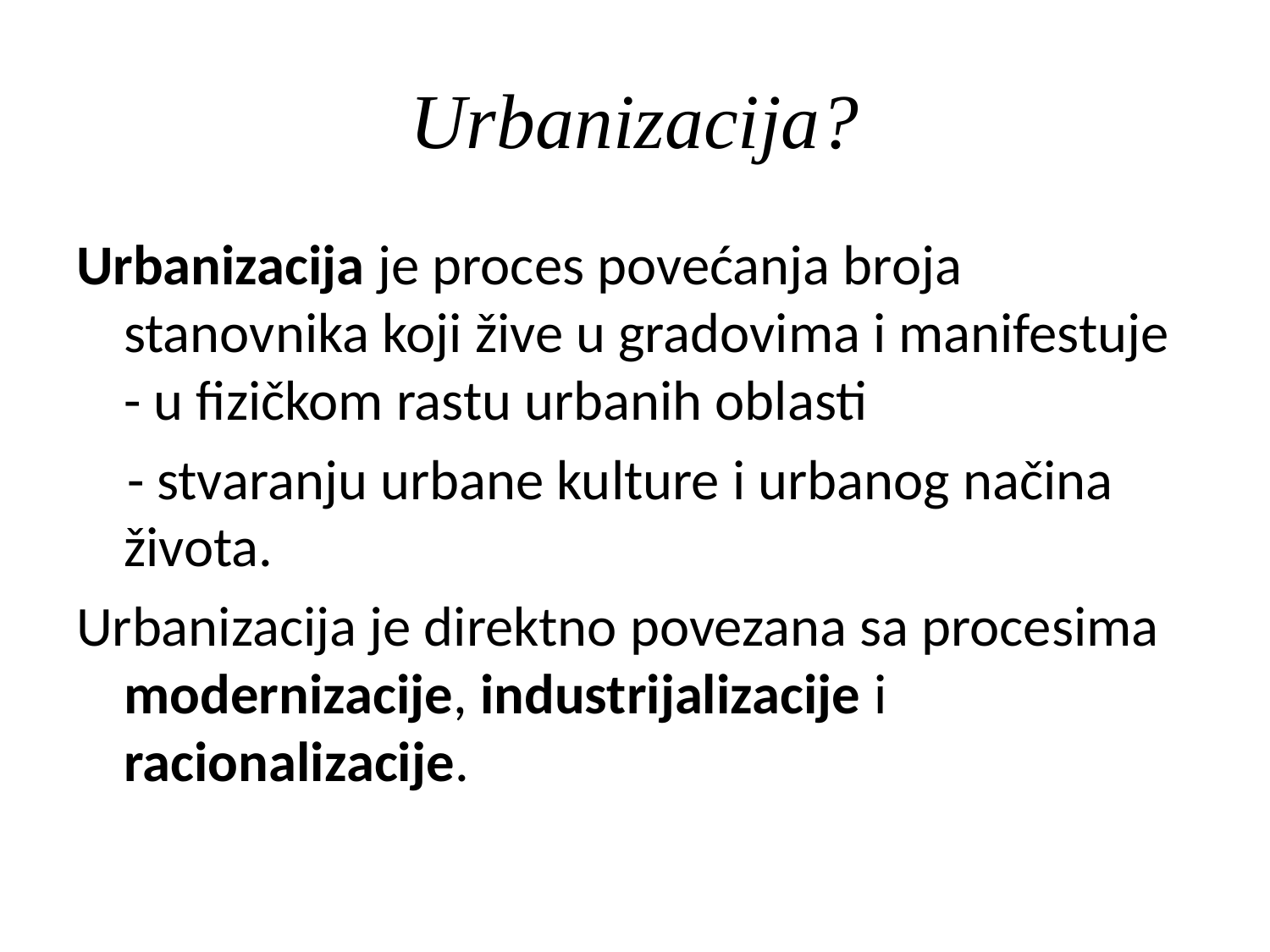

# Urbanizacija?
Urbanizacija je proces povećanja broja stanovnika koji žive u gradovima i manifestuje - u fizičkom rastu urbanih oblasti
    - stvaranju urbane kulture i urbanog načina života.
Urbanizacija je direktno povezana sa procesima modernizacije, industrijalizacije i racionalizacije.